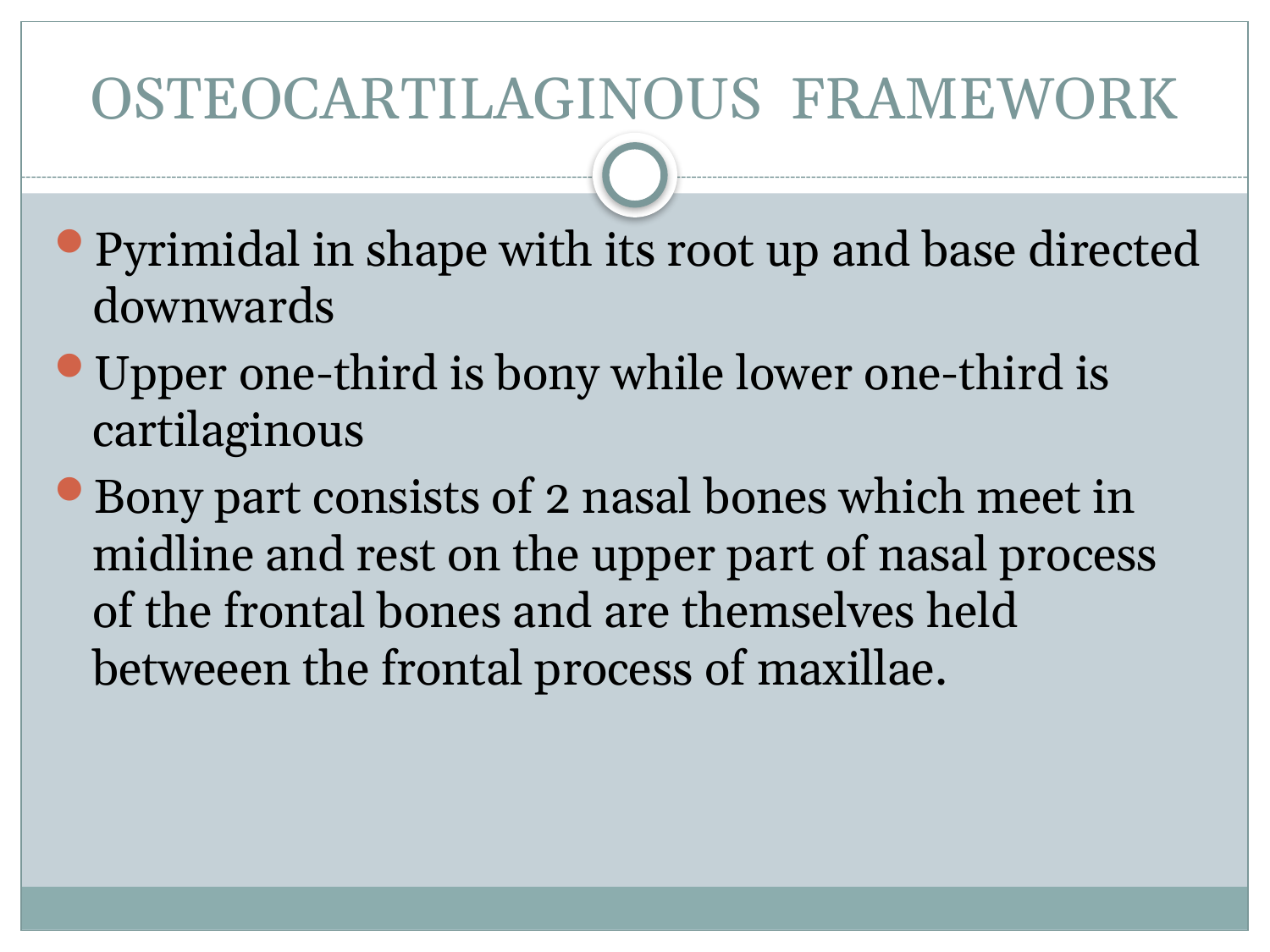

# OSTEOCARTILAGINOUS  FRAMEWORK
Pyrimidal in shape with its root up and base directed downwards
Upper one-third is bony while lower one-third is cartilaginous
Bony part consists of 2 nasal bones which meet in midline and rest on the upper part of nasal process of the frontal bones and are themselves held betweeen the frontal process of maxillae.